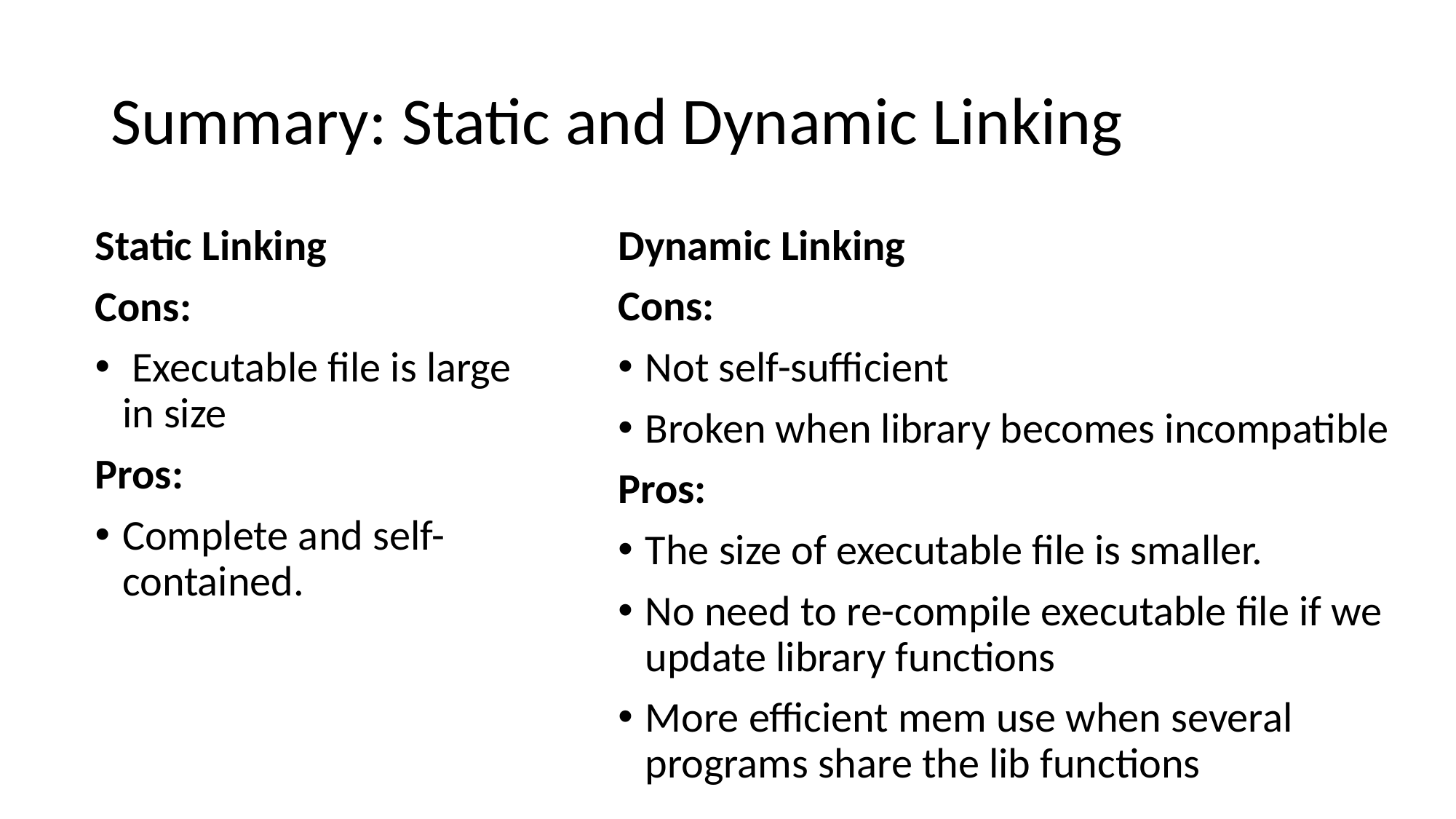

# Summary: Static and Dynamic Linking
Static Linking
Cons:
 Executable file is large in size
Pros:
Complete and self-contained.
Dynamic Linking
Cons:
Not self-sufficient
Broken when library becomes incompatible
Pros:
The size of executable file is smaller.
No need to re-compile executable file if we update library functions
More efficient mem use when several programs share the lib functions